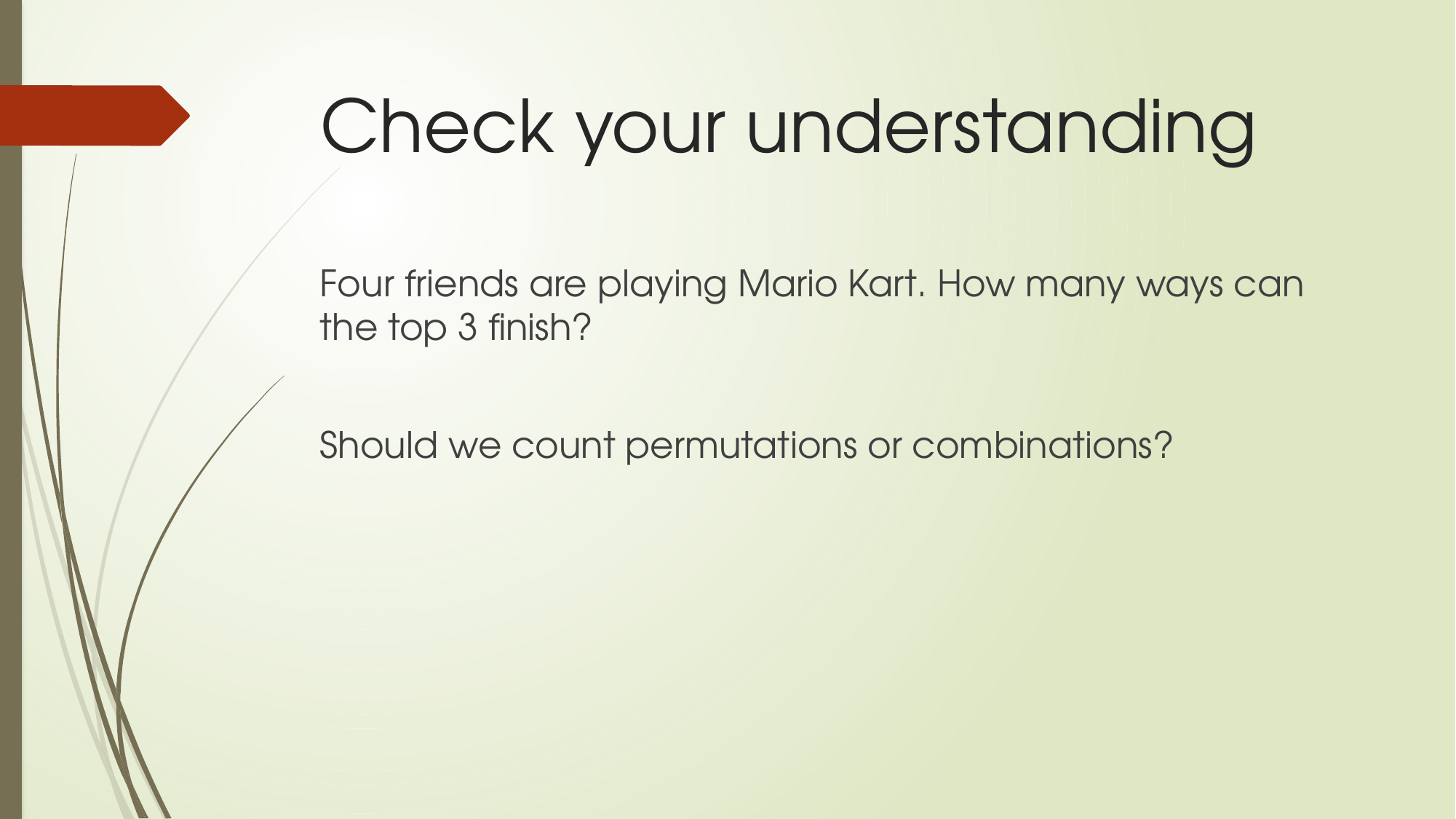

# Check your understanding
Four friends are playing Mario Kart. How many ways can the top 3 finish?

Should we count permutations or combinations?